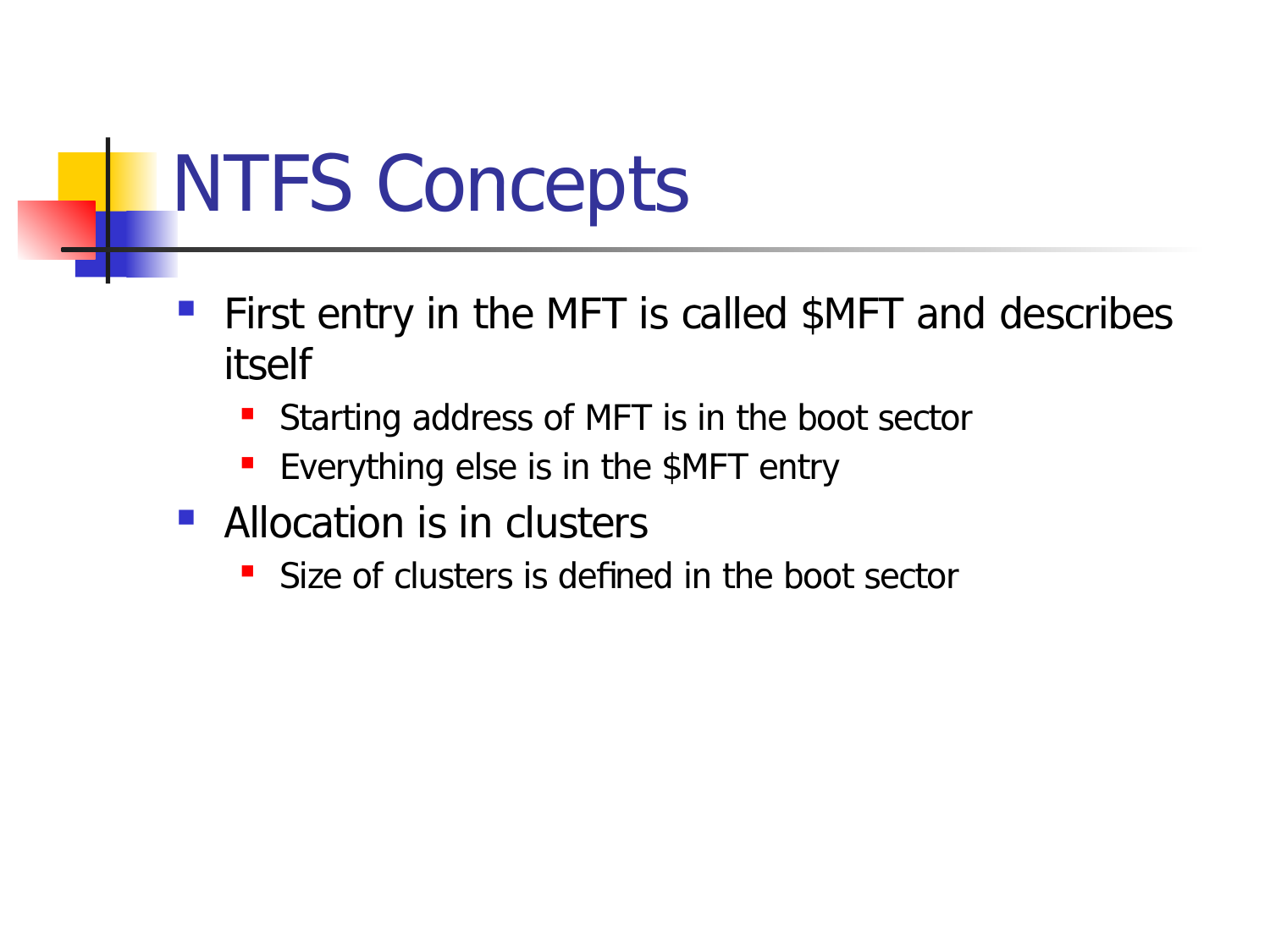

# NTFS Concepts
First entry in the MFT is called $MFT and describes itself
Starting address of MFT is in the boot sector
Everything else is in the $MFT entry
Allocation is in clusters
Size of clusters is defined in the boot sector